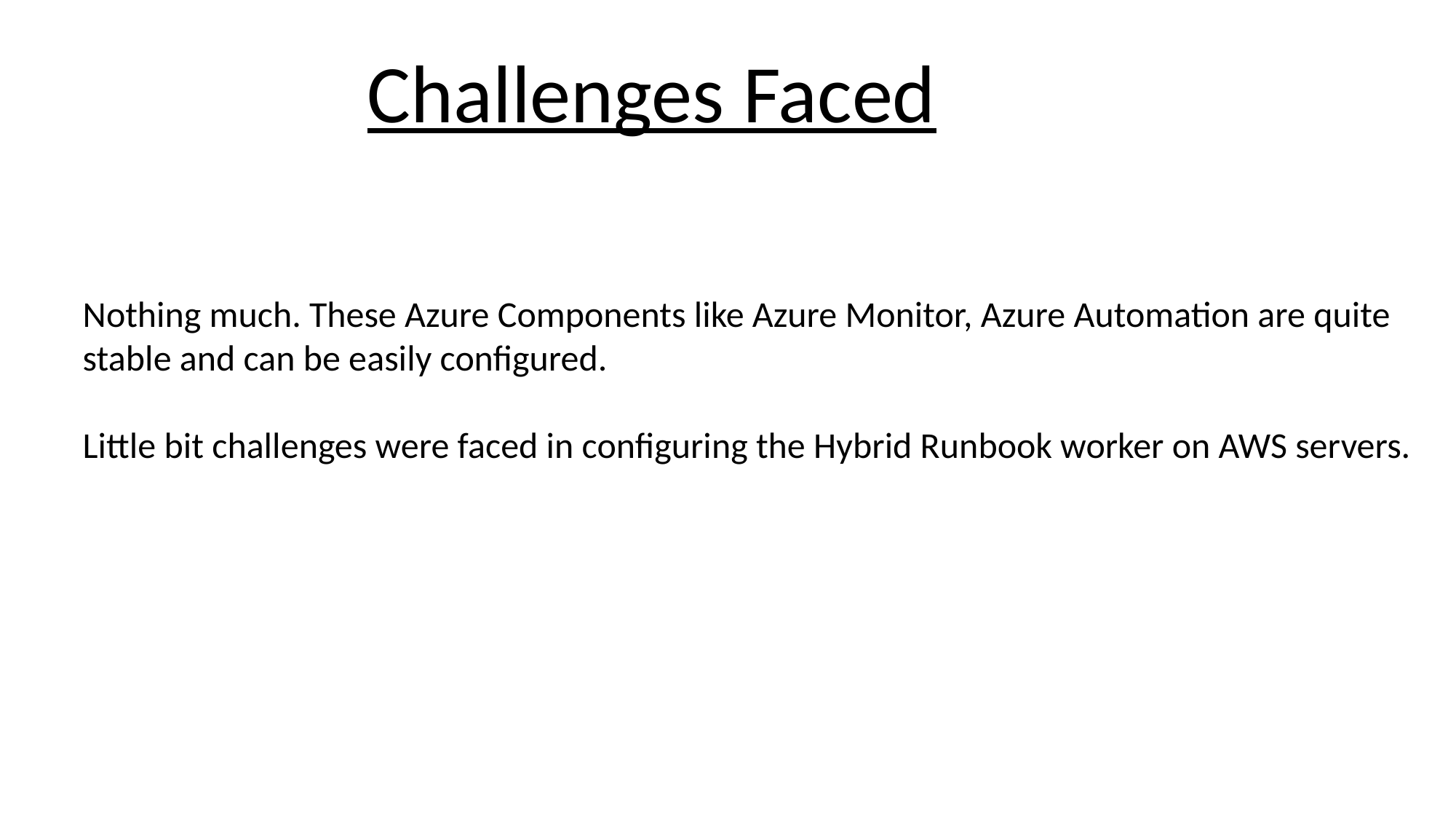

Challenges Faced
Nothing much. These Azure Components like Azure Monitor, Azure Automation are quite stable and can be easily configured.

Little bit challenges were faced in configuring the Hybrid Runbook worker on AWS servers.